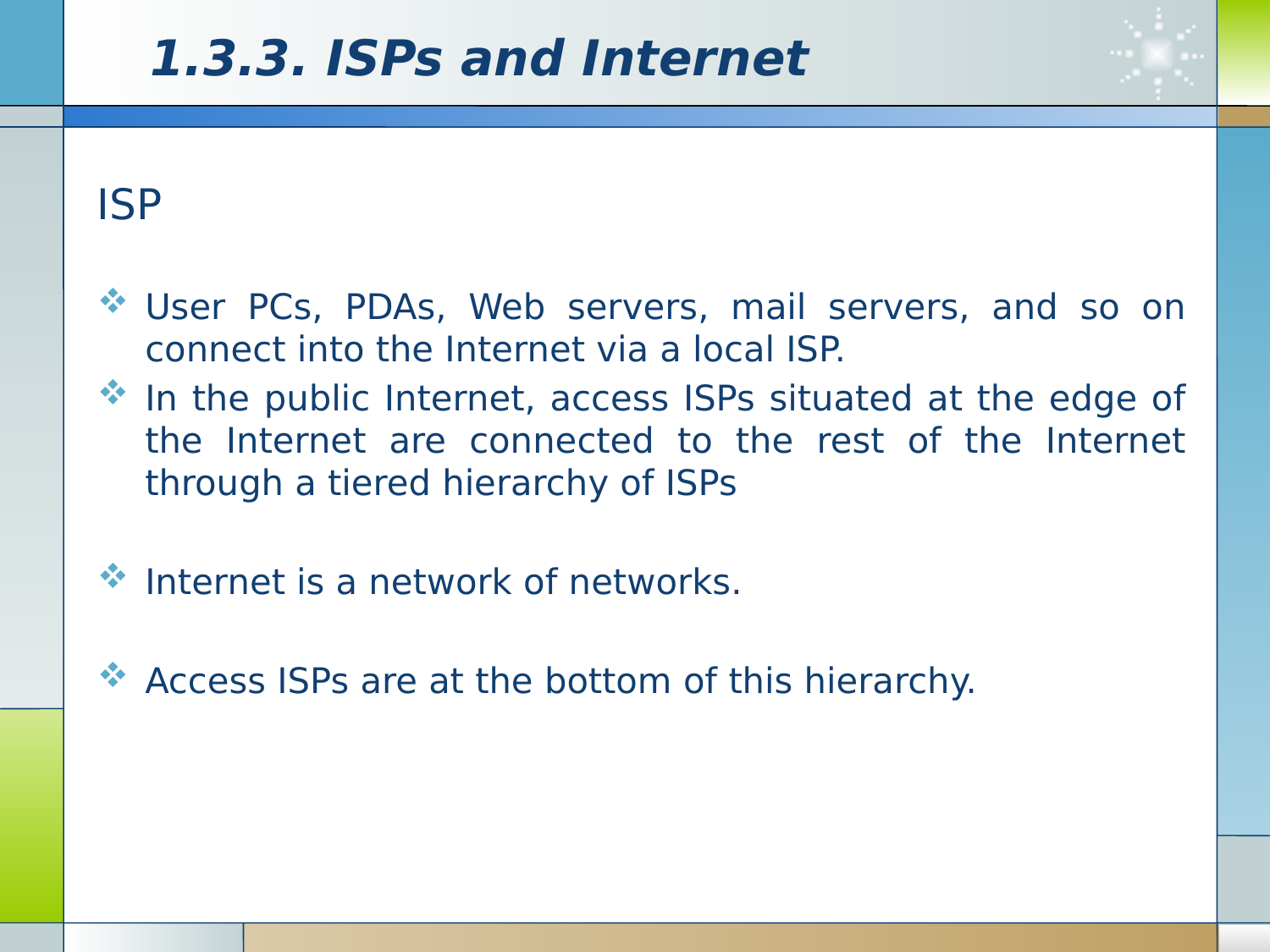

# 1.3.3. ISPs and Internet
ISP

User PCs, PDAs, Web servers, mail servers, and so on connect into the Internet via a local ISP.
In the public Internet, access ISPs situated at the edge of the Internet are connected to the rest of the Internet through a tiered hierarchy of ISPs

Internet is a network of networks.

Access ISPs are at the bottom of this hierarchy.